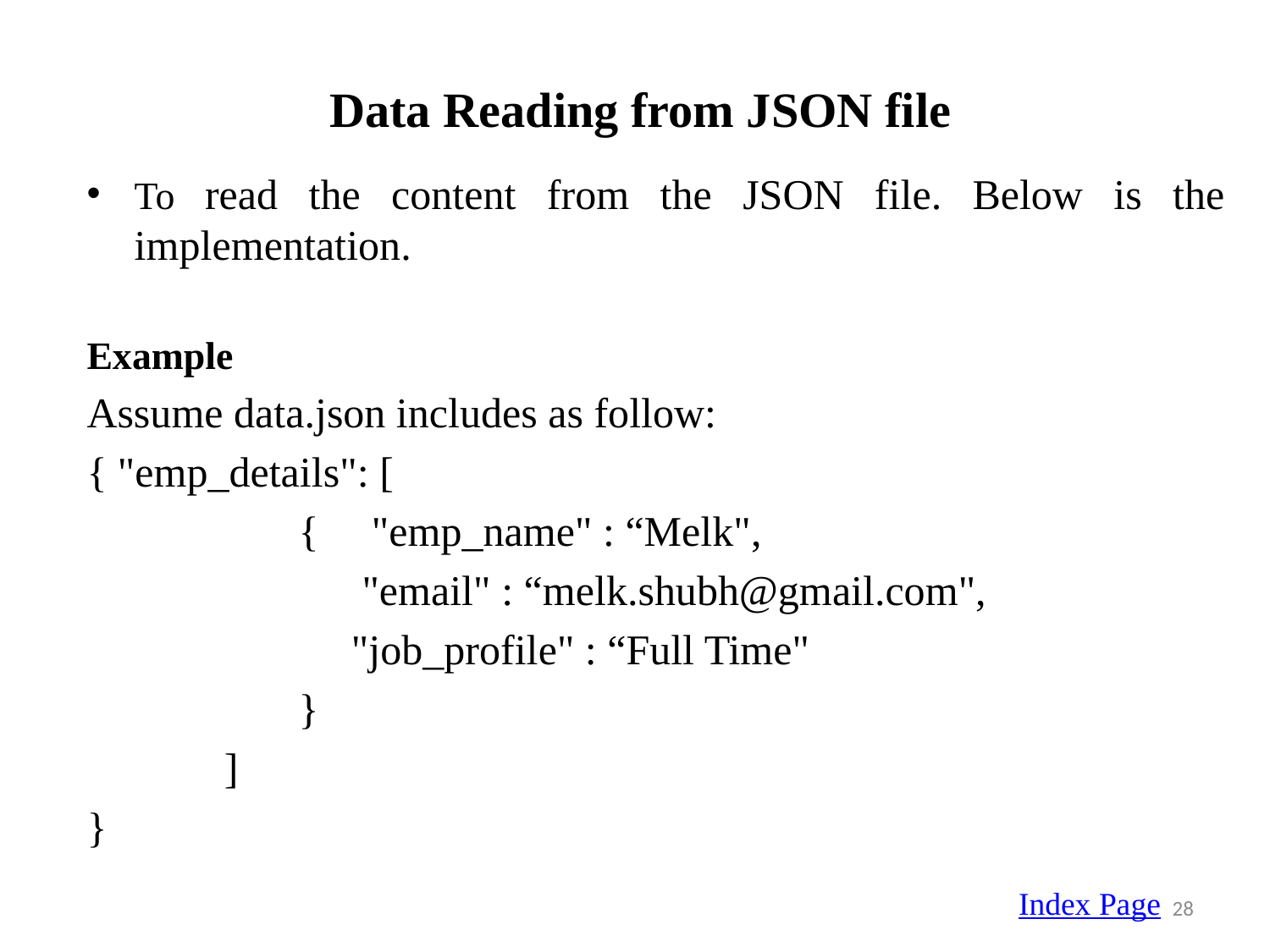

# Data Reading from JSON file

To read the content from the JSON file. Below is the implementation.

Example
Assume data.json includes as follow:
{ "emp_details": [
                    {     "emp_name" : “Melk",
                          "email" : “melk.shubh@gmail.com",
                         "job_profile" : “Full Time"
                    }
             ]
}
Index Page
28